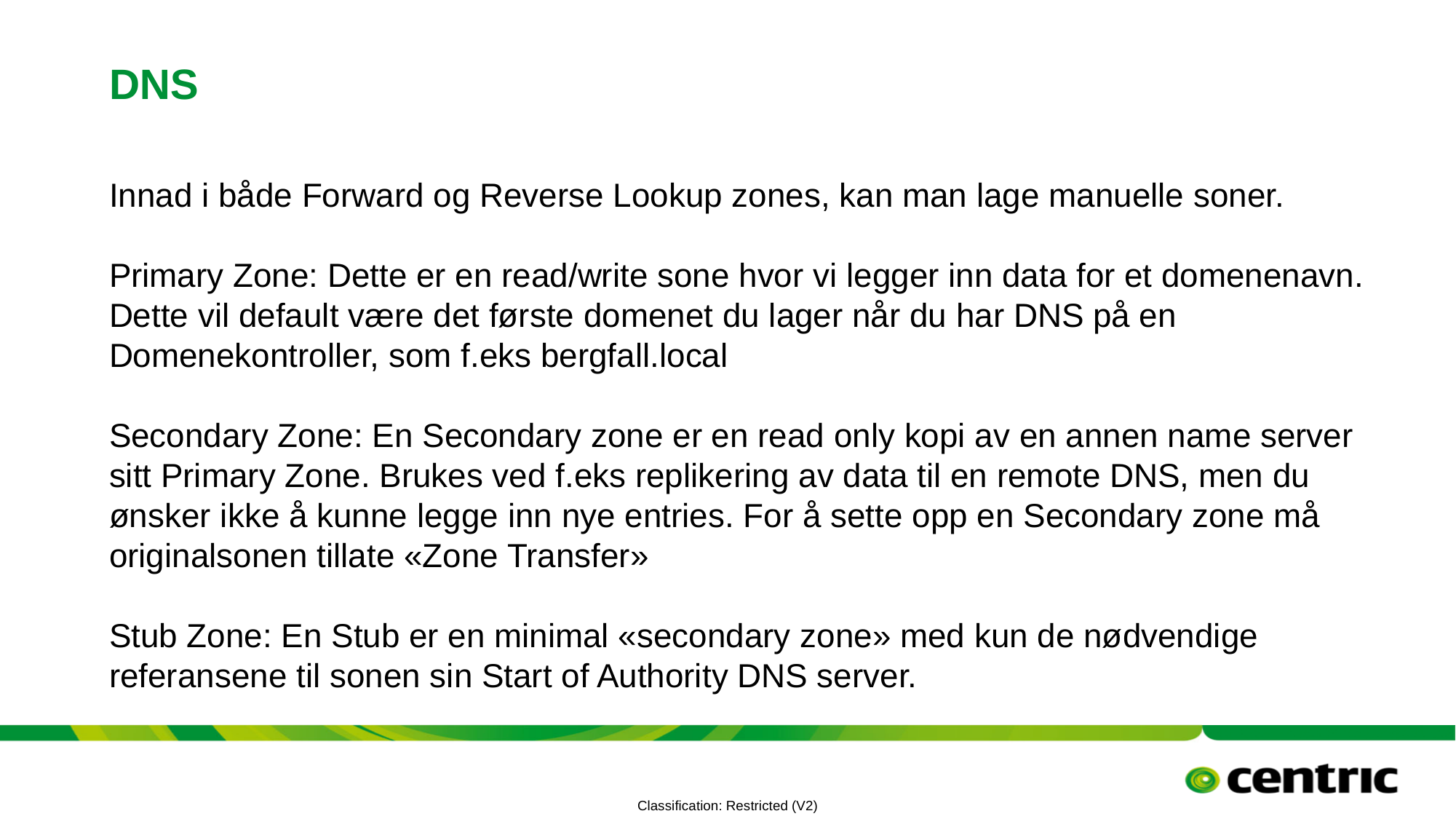

# DNS
Innad i både Forward og Reverse Lookup zones, kan man lage manuelle soner.

Primary Zone: Dette er en read/write sone hvor vi legger inn data for et domenenavn. Dette vil default være det første domenet du lager når du har DNS på en Domenekontroller, som f.eks bergfall.local

Secondary Zone: En Secondary zone er en read only kopi av en annen name server sitt Primary Zone. Brukes ved f.eks replikering av data til en remote DNS, men du ønsker ikke å kunne legge inn nye entries. For å sette opp en Secondary zone må originalsonen tillate «Zone Transfer»

Stub Zone: En Stub er en minimal «secondary zone» med kun de nødvendige referansene til sonen sin Start of Authority DNS server.